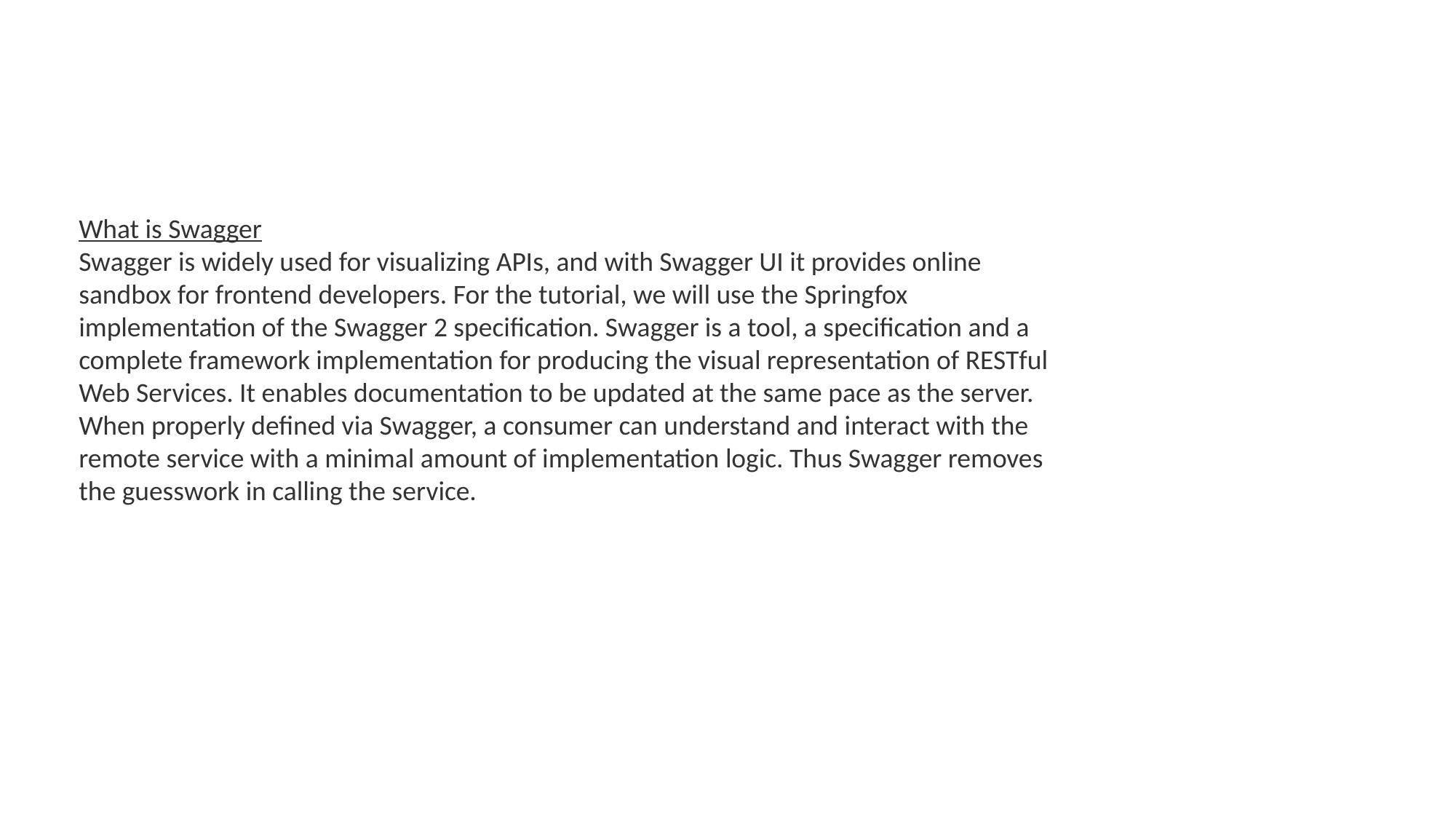

What is Swagger
Swagger is widely used for visualizing APIs, and with Swagger UI it provides online sandbox for frontend developers. For the tutorial, we will use the Springfox implementation of the Swagger 2 specification. Swagger is a tool, a specification and a complete framework implementation for producing the visual representation of RESTful Web Services. It enables documentation to be updated at the same pace as the server. When properly defined via Swagger, a consumer can understand and interact with the remote service with a minimal amount of implementation logic. Thus Swagger removes the guesswork in calling the service.